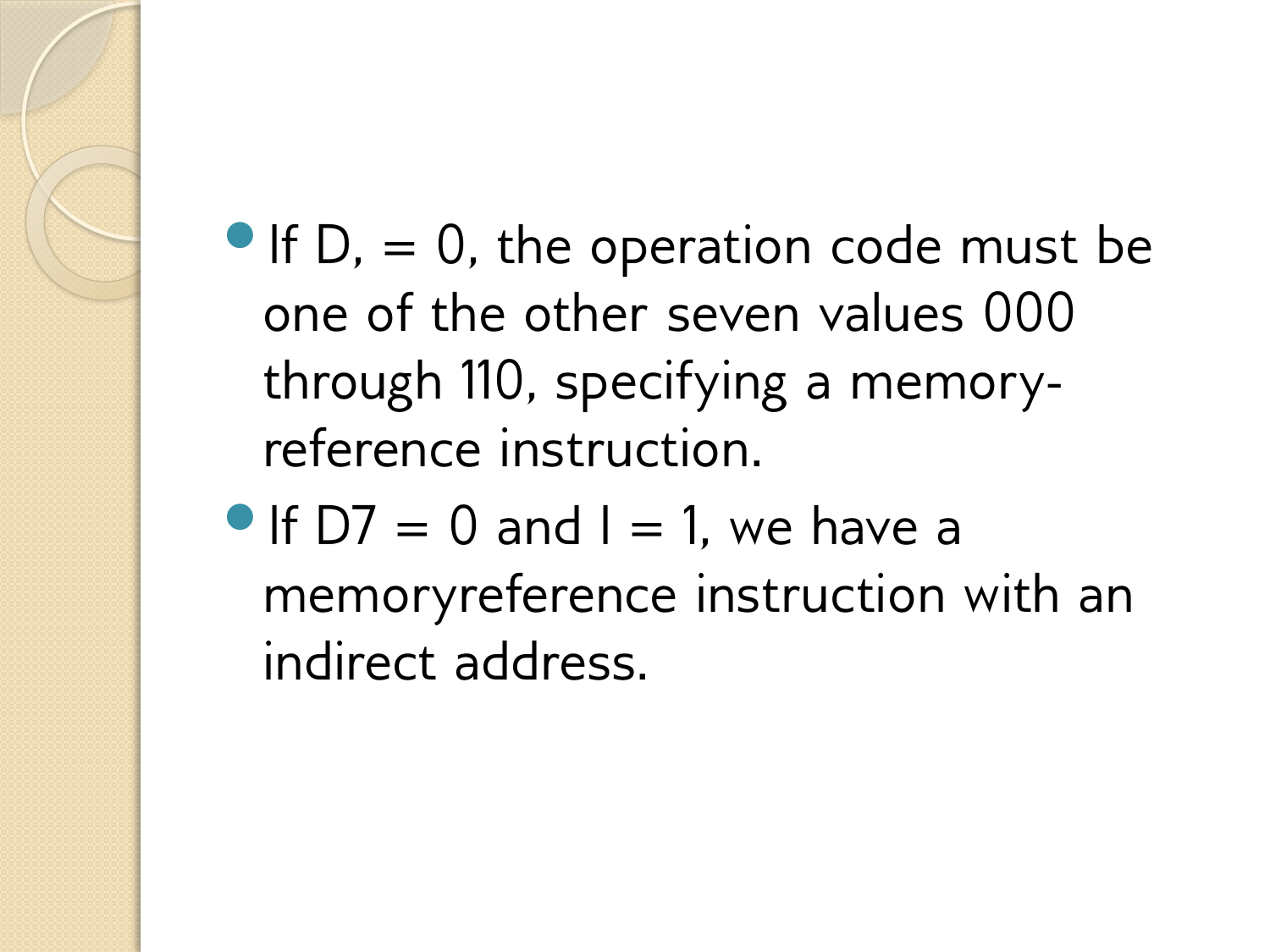

#
If D, = 0, the operation code must be one of the other seven values 000 through 110, specifying a memory-reference instruction.
If D7 = 0 and I = 1, we have a memoryreference instruction with an indirect address.